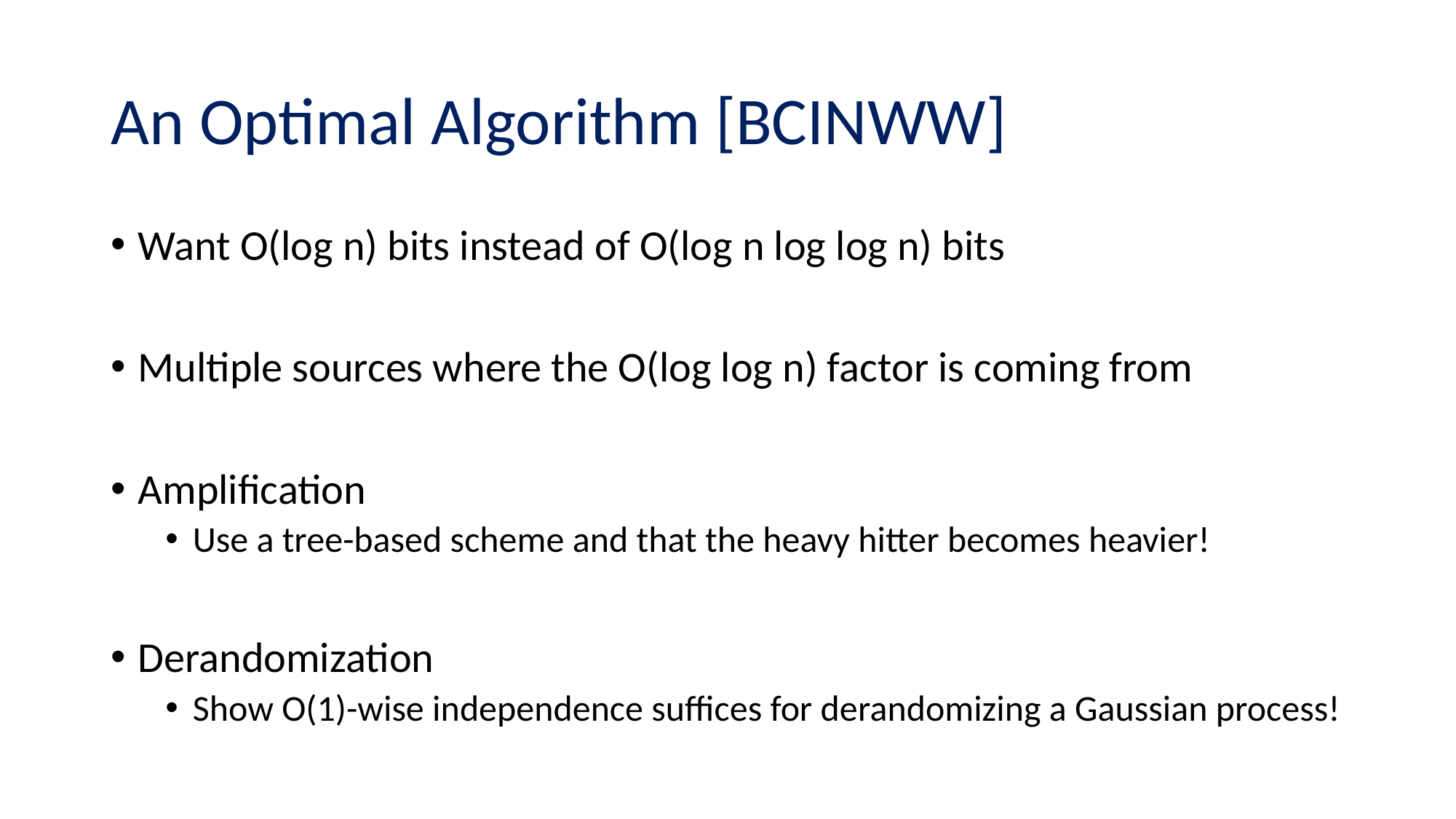

# An Optimal Algorithm [BCINWW]
Want O(log n) bits instead of O(log n log log n) bits

Multiple sources where the O(log log n) factor is coming from

Amplification
Use a tree-based scheme and that the heavy hitter becomes heavier!

Derandomization
Show O(1)-wise independence suffices for derandomizing a Gaussian process!